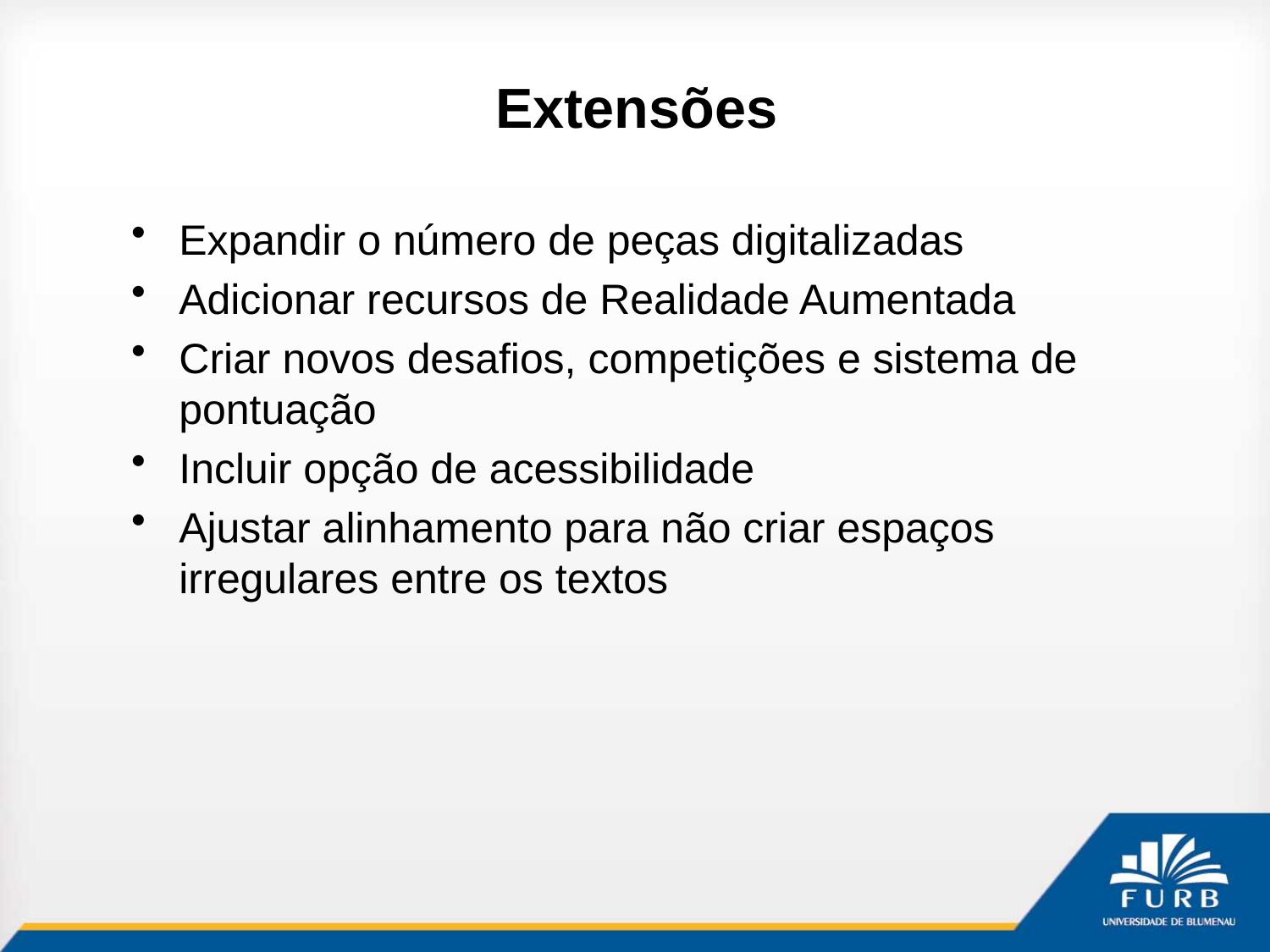

# Extensões
Expandir o número de peças digitalizadas
Adicionar recursos de Realidade Aumentada
Criar novos desafios, competições e sistema de pontuação
Incluir opção de acessibilidade
Ajustar alinhamento para não criar espaços irregulares entre os textos